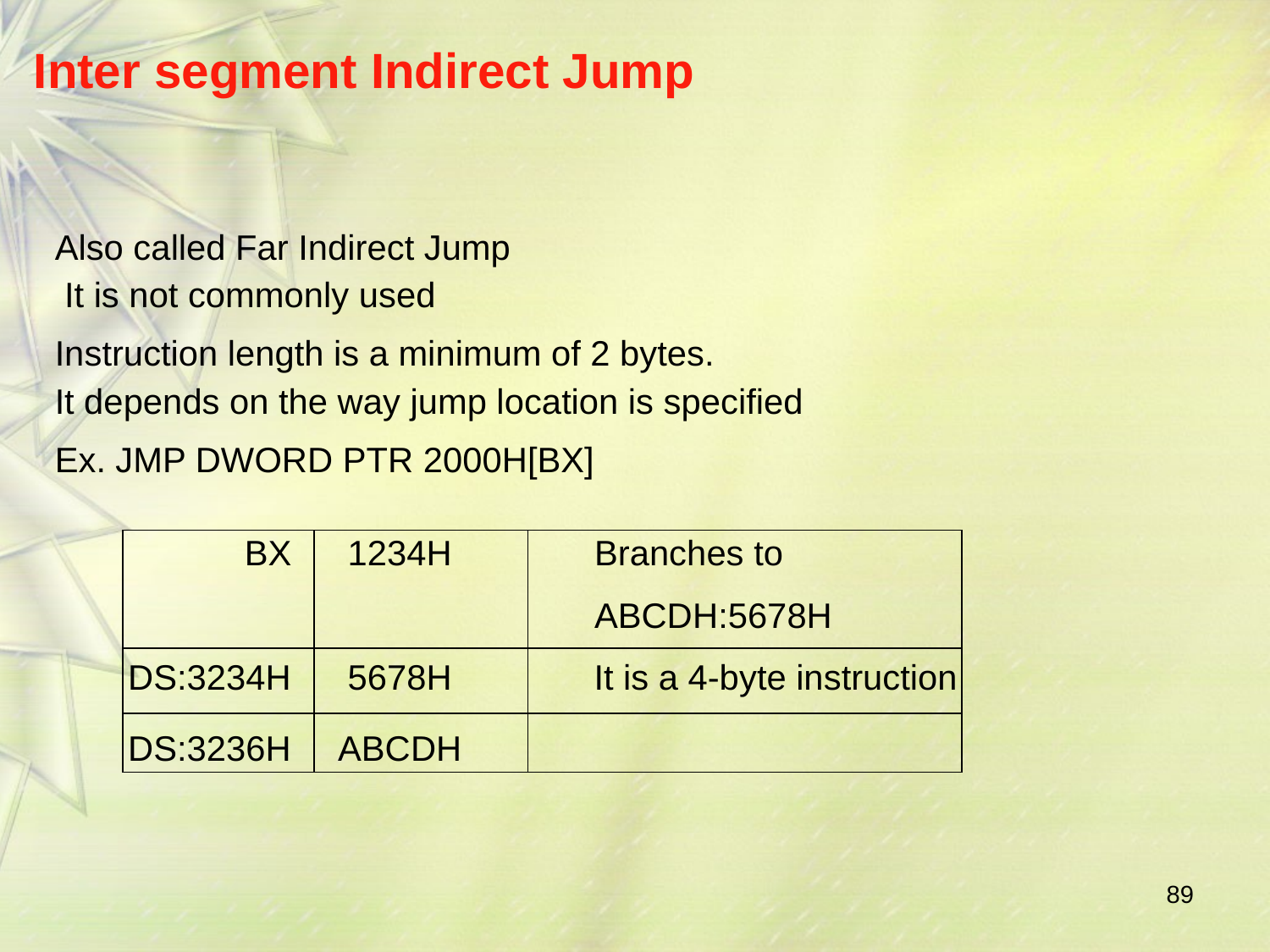

# Inter segment Indirect Jump
Also called Far Indirect Jump  It is not commonly used
Instruction length is a minimum of 2 bytes.
It depends on the way jump location is specified
Ex. JMP DWORD PTR 2000H[BX]
| BX | 1234H | Branches to ABCDH:5678H |
| --- | --- | --- |
| DS:3234H | 5678H | It is a 4-byte instruction |
| DS:3236H | ABCDH |  |
89